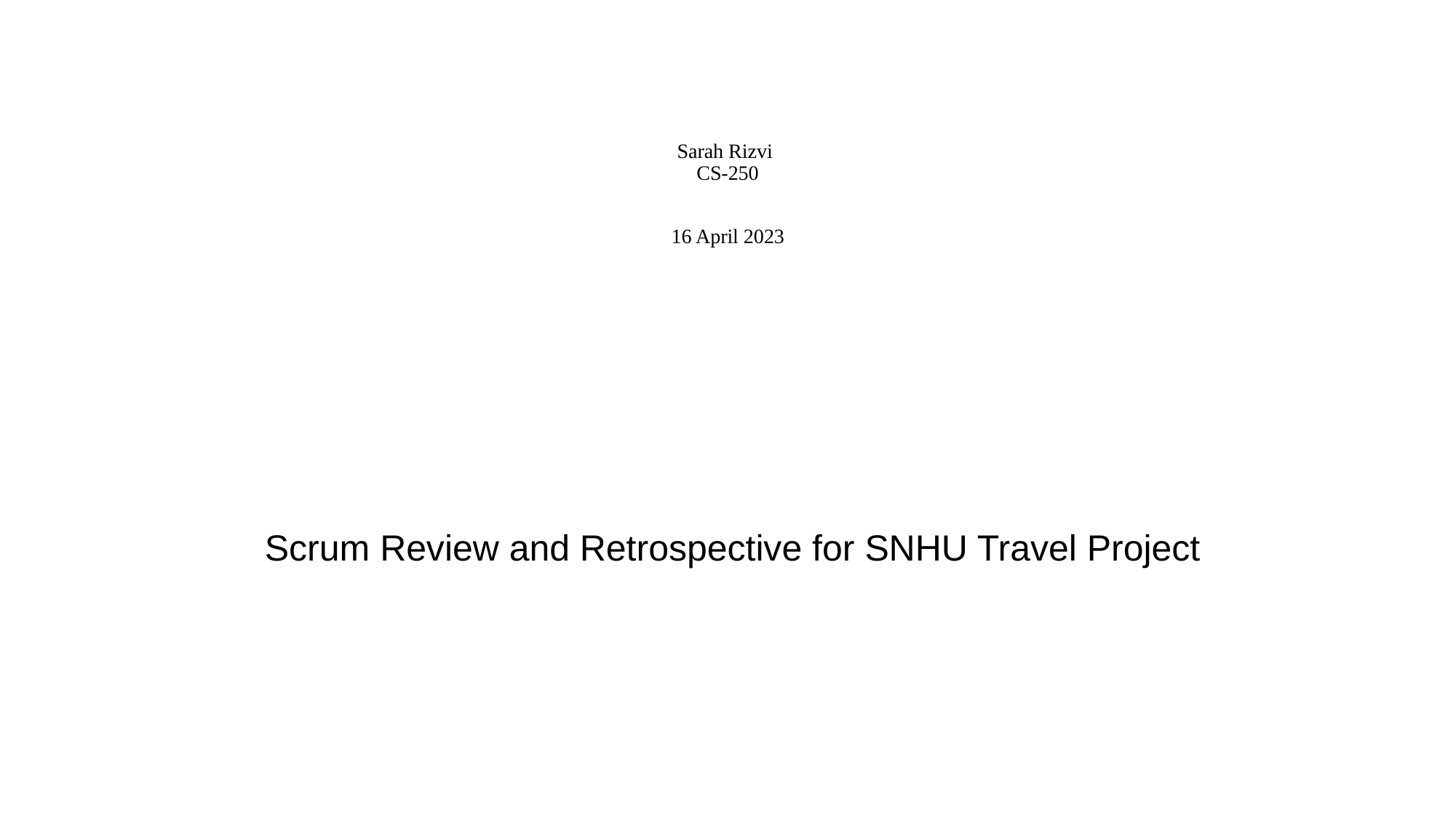

# Sarah Rizvi  CS-250 16 April 2023

 Scrum Review and Retrospective for SNHU Travel Project